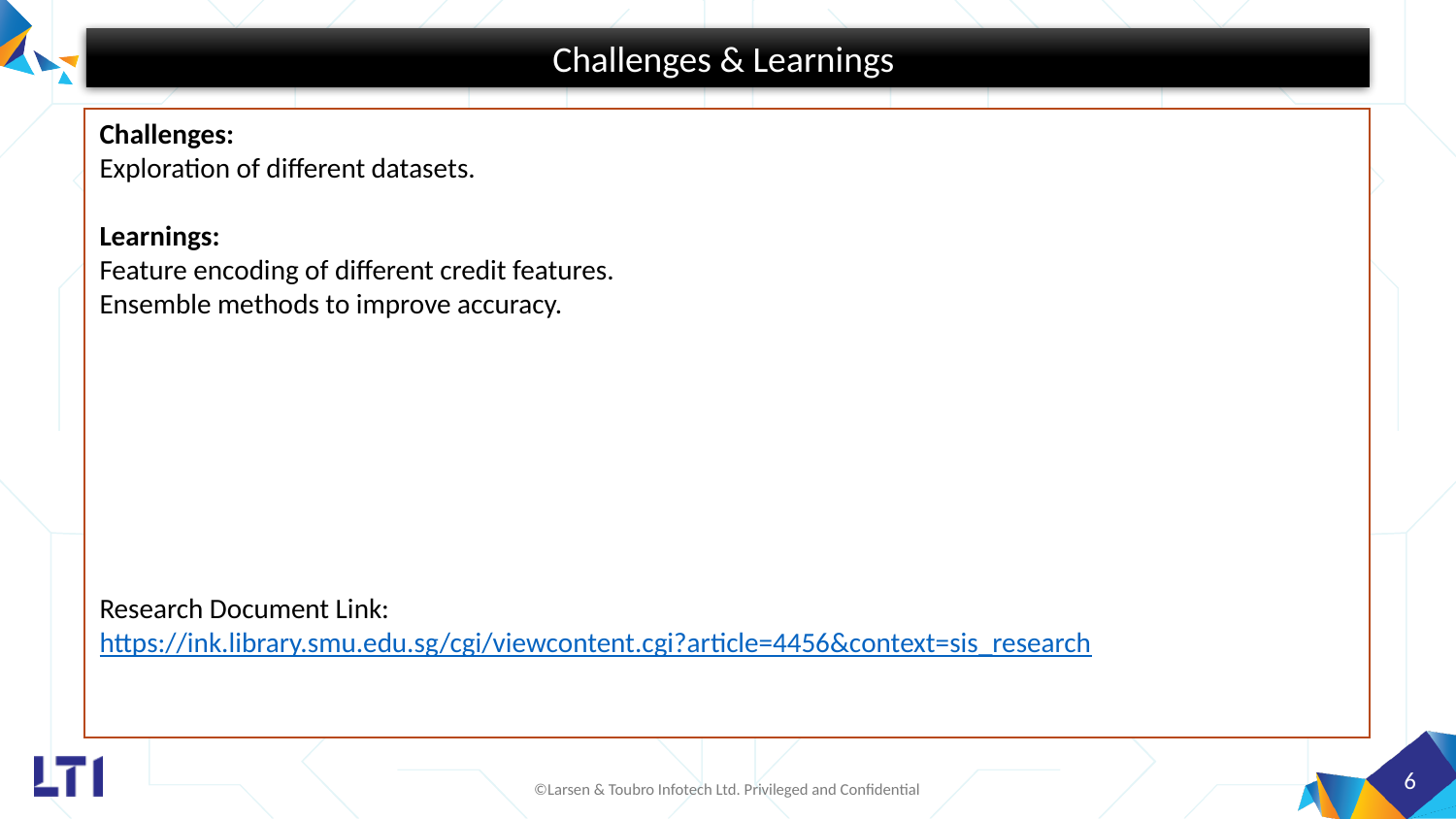

Challenges & Learnings
Challenges:
Exploration of different datasets.

Learnings:
Feature encoding of different credit features.
Ensemble methods to improve accuracy.

Research Document Link:   https://ink.library.smu.edu.sg/cgi/viewcontent.cgi?article=4456&context=sis_research